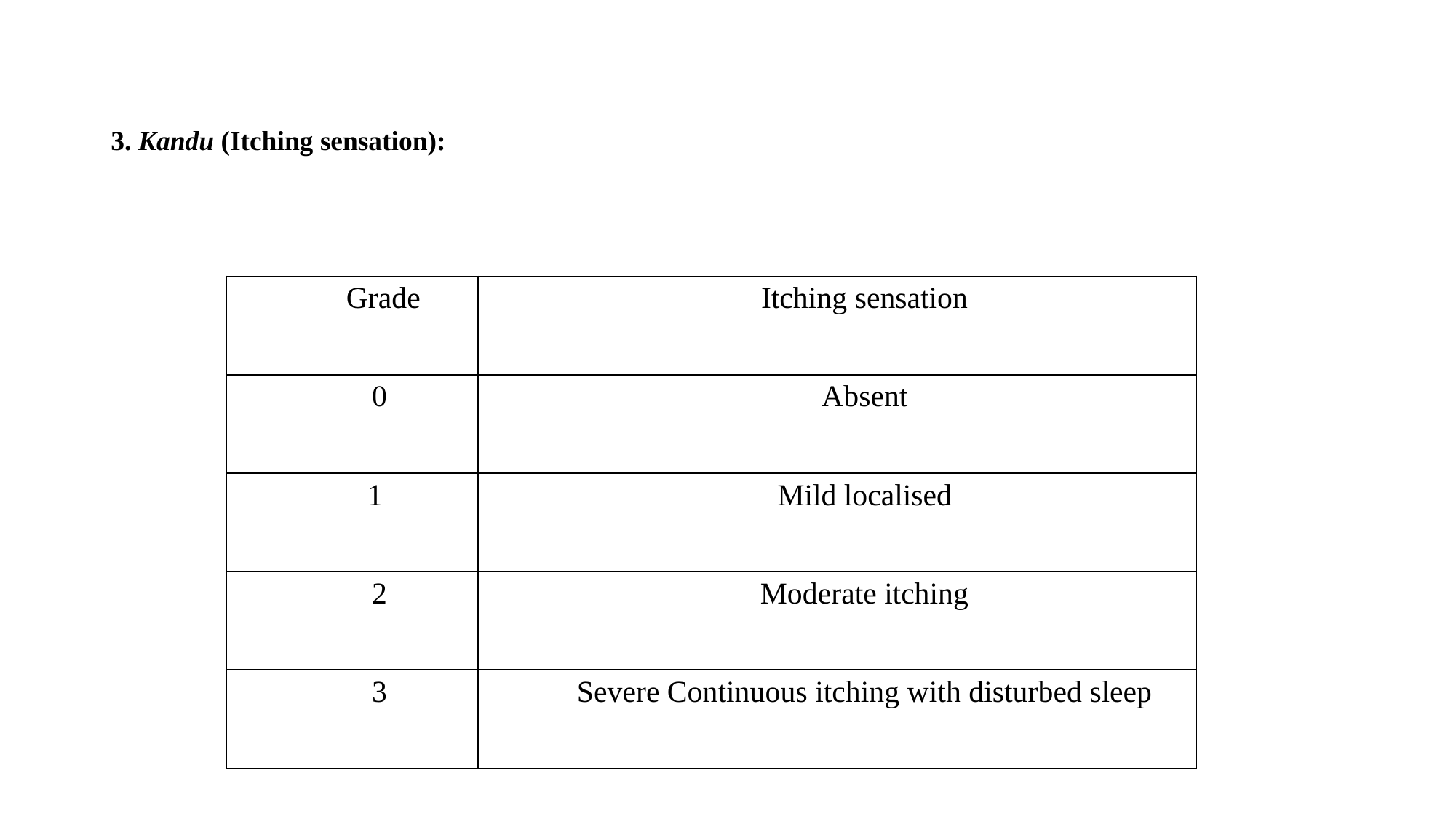

3. Kandu (Itching sensation):

| Grade | Itching sensation |
| --- | --- |
| 0 | Absent |
| 1 | Mild localised |
| 2 | Moderate itching |
| 3 | Severe Continuous itching with disturbed sleep |